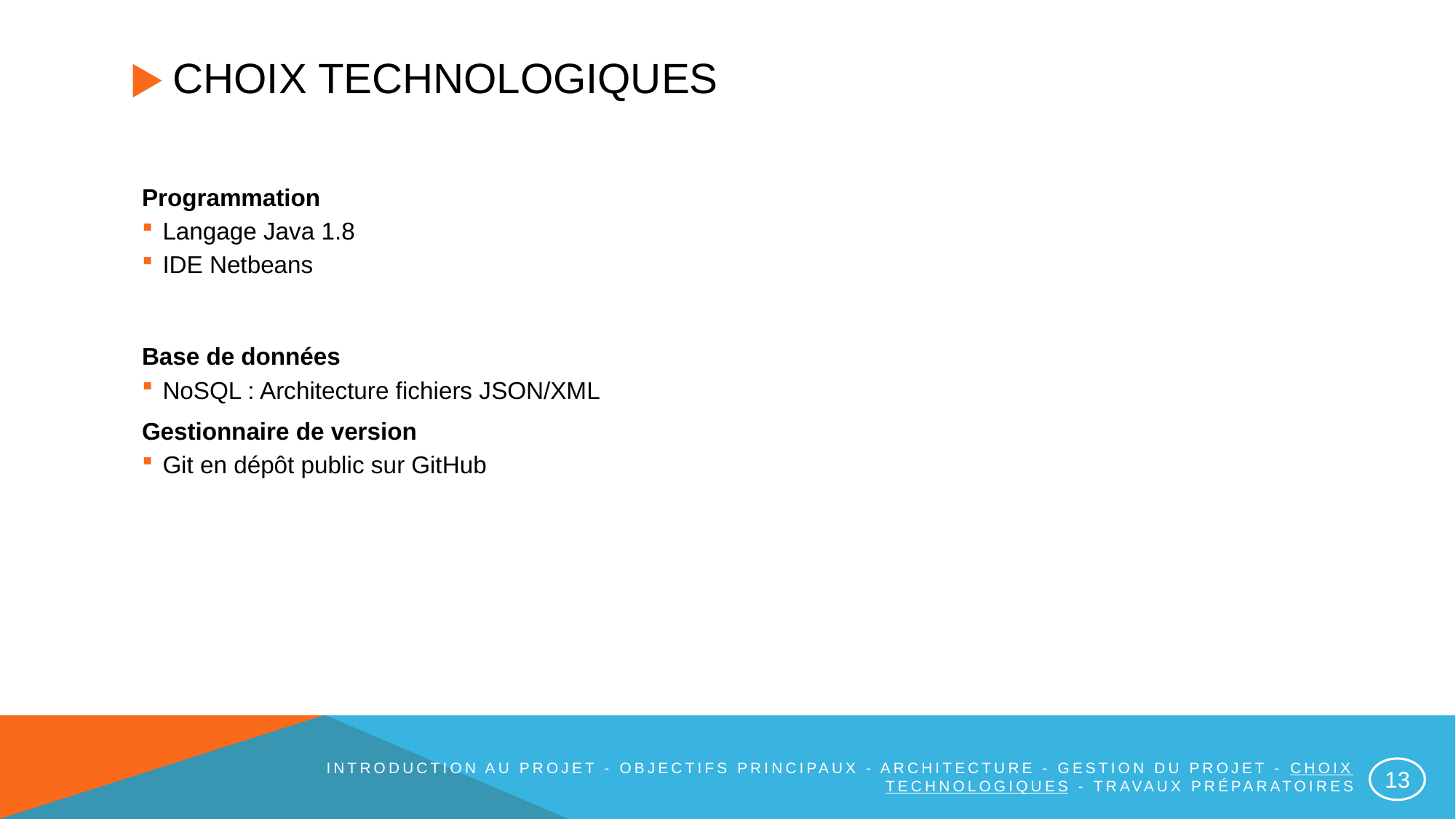

# Choix technologiques
Programmation
Langage Java 1.8
IDE Netbeans

Base de données
NoSQL : Architecture fichiers JSON/XML
Gestionnaire de version
Git en dépôt public sur GitHub
Introduction au projet - Objectifs principaux - Architecture - Gestion du projet - Choix technologiques - Travaux préparatoires